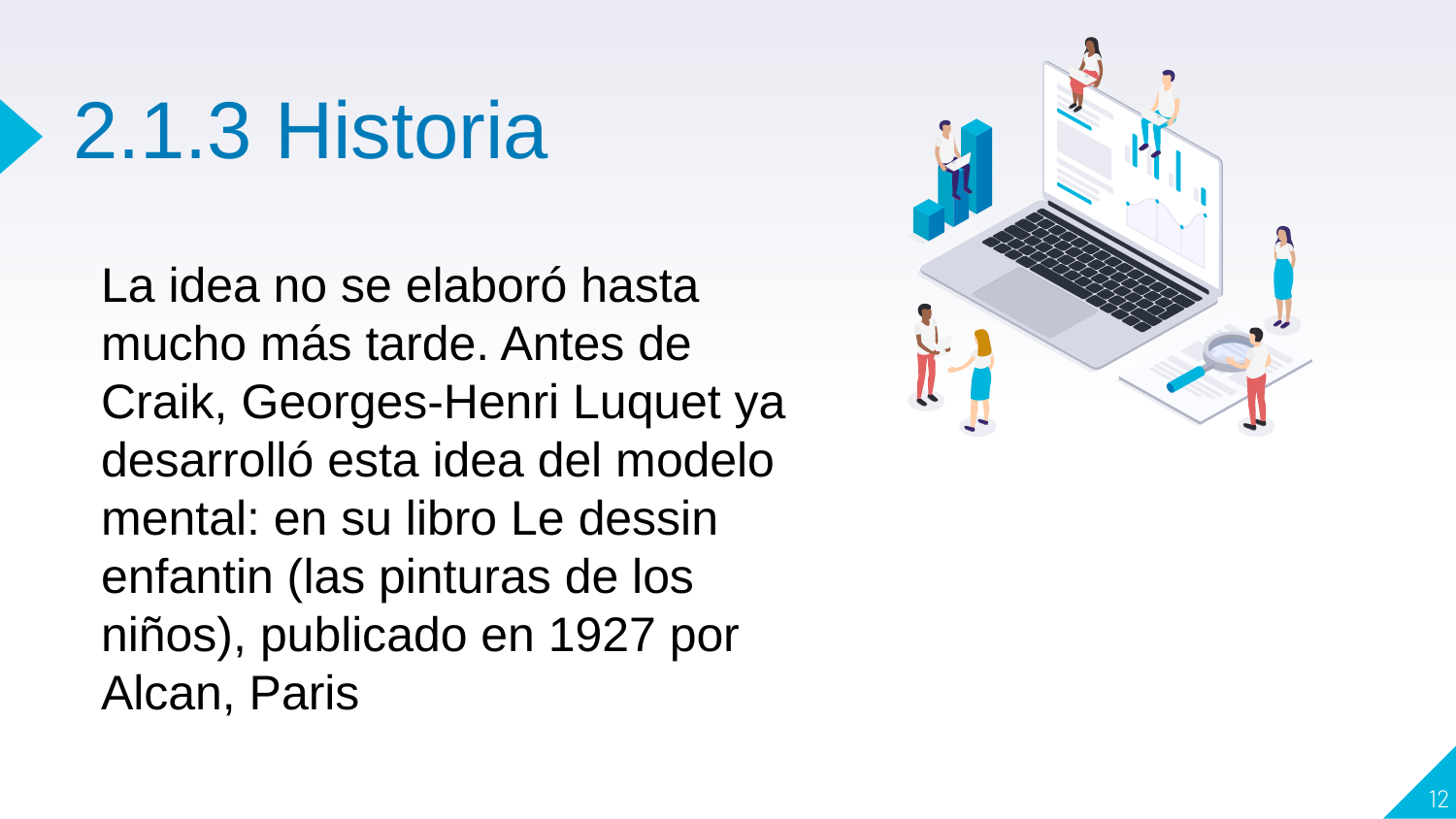

# 2.1.3 Historia
La idea no se elaboró hasta mucho más tarde. Antes de Craik, Georges-Henri Luquet ya desarrolló esta idea del modelo mental: en su libro Le dessin enfantin (las pinturas de los niños), publicado en 1927 por Alcan, Paris
12